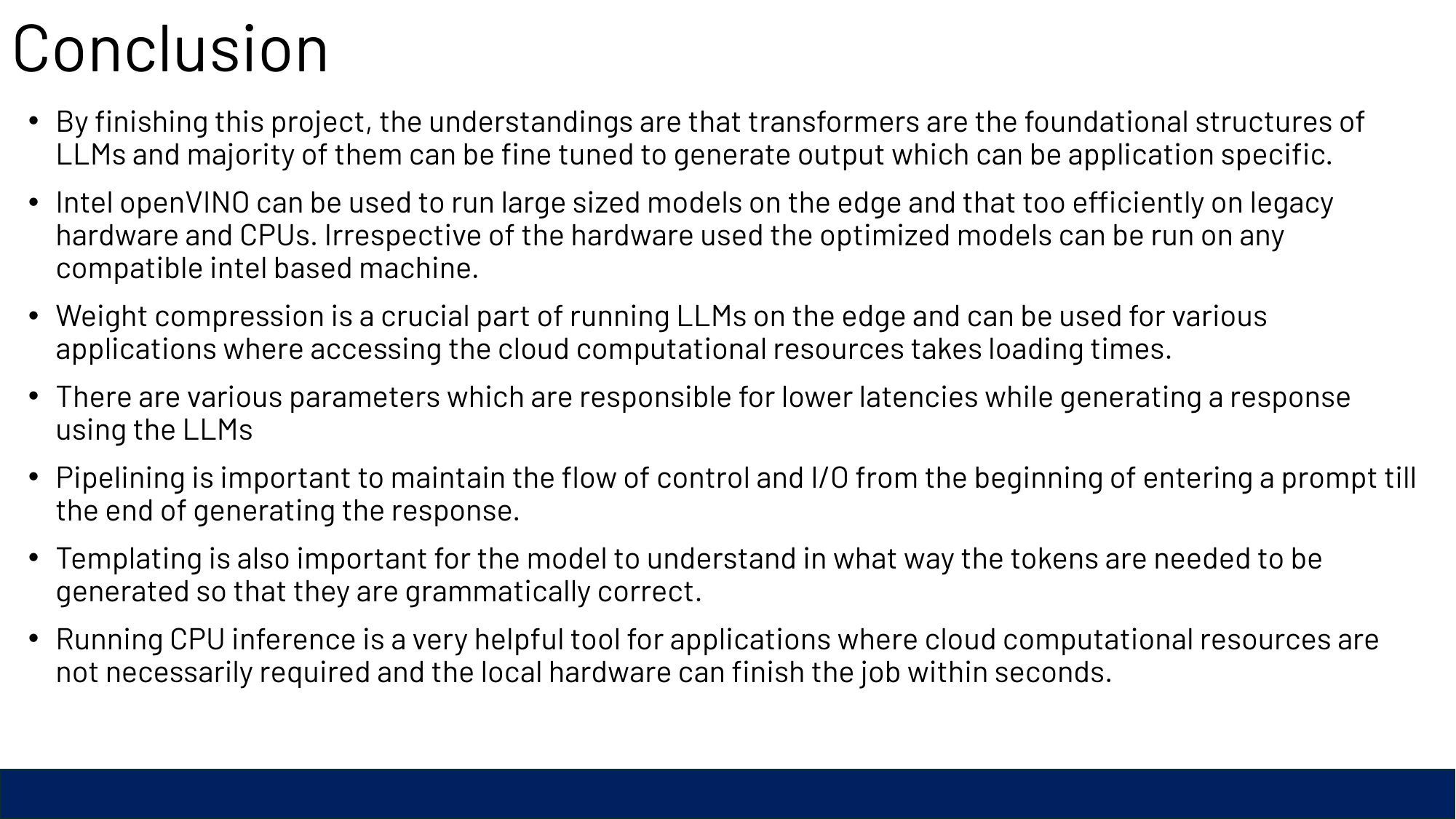

# Conclusion
By finishing this project, the understandings are that transformers are the foundational structures of LLMs and majority of them can be fine tuned to generate output which can be application specific.
Intel openVINO can be used to run large sized models on the edge and that too efficiently on legacy hardware and CPUs. Irrespective of the hardware used the optimized models can be run on any compatible intel based machine.
Weight compression is a crucial part of running LLMs on the edge and can be used for various applications where accessing the cloud computational resources takes loading times.
There are various parameters which are responsible for lower latencies while generating a response using the LLMs
Pipelining is important to maintain the flow of control and I/O from the beginning of entering a prompt till the end of generating the response.
Templating is also important for the model to understand in what way the tokens are needed to be generated so that they are grammatically correct.
Running CPU inference is a very helpful tool for applications where cloud computational resources are not necessarily required and the local hardware can finish the job within seconds.